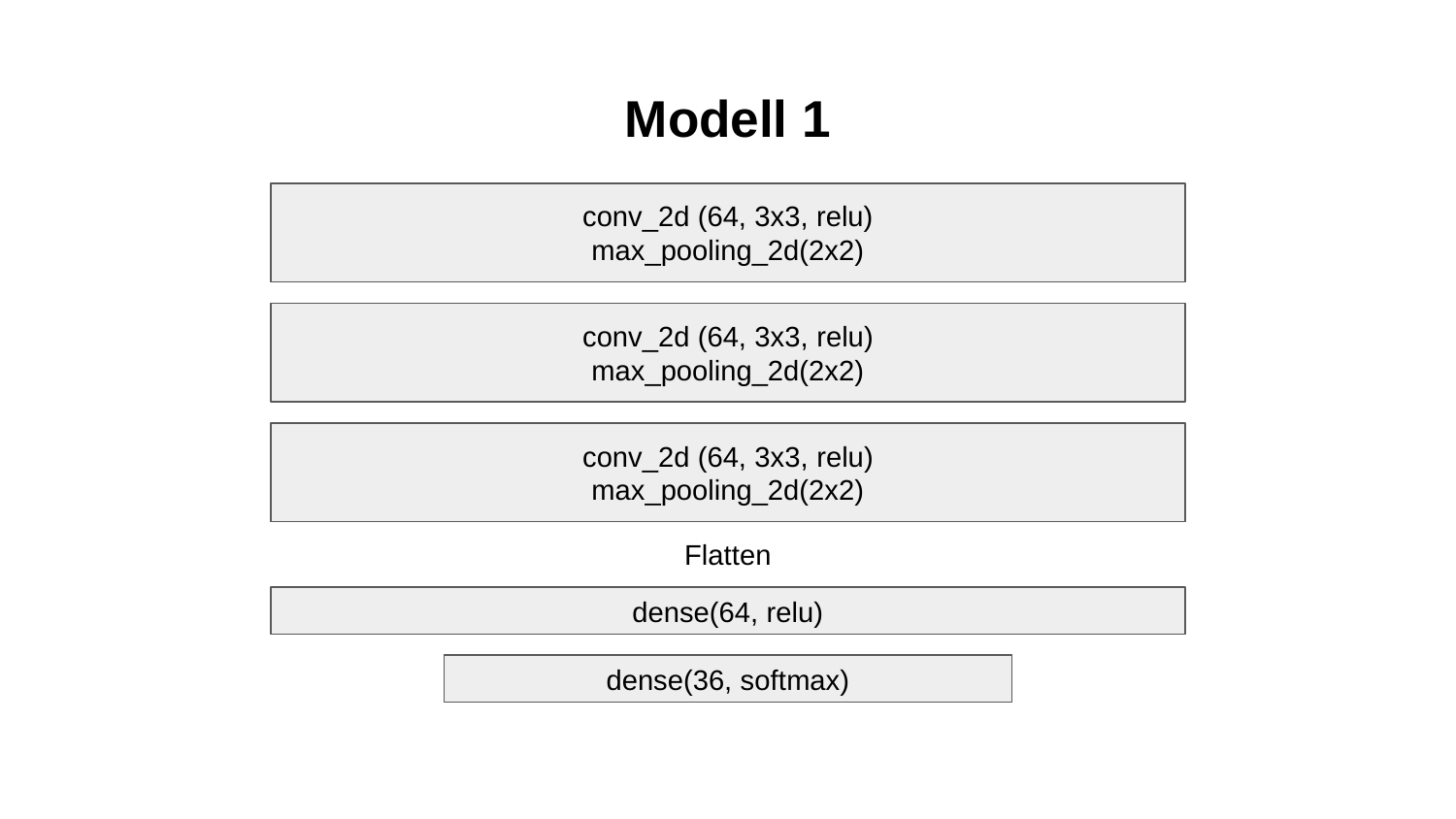

# Modell 1
conv_2d (64, 3x3, relu)
max_pooling_2d(2x2)
conv_2d (64, 3x3, relu)
max_pooling_2d(2x2)
conv_2d (64, 3x3, relu)
max_pooling_2d(2x2)
Flatten
dense(64, relu)
dense(36, softmax)